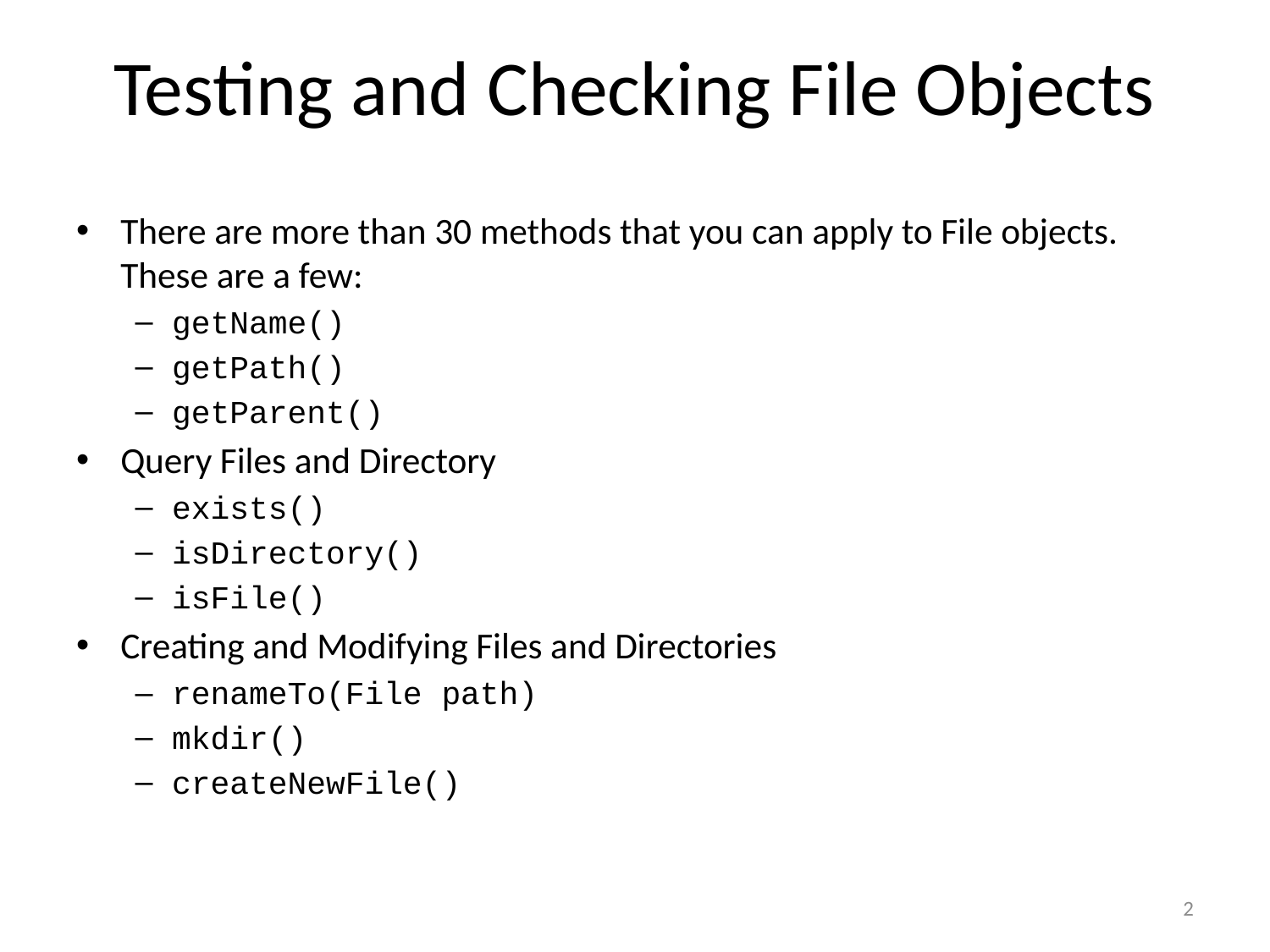

# Testing and Checking File Objects
There are more than 30 methods that you can apply to File objects. These are a few:
getName()
getPath()
getParent()
Query Files and Directory
exists()
isDirectory()
isFile()
Creating and Modifying Files and Directories
renameTo(File path)
mkdir()
createNewFile()

2